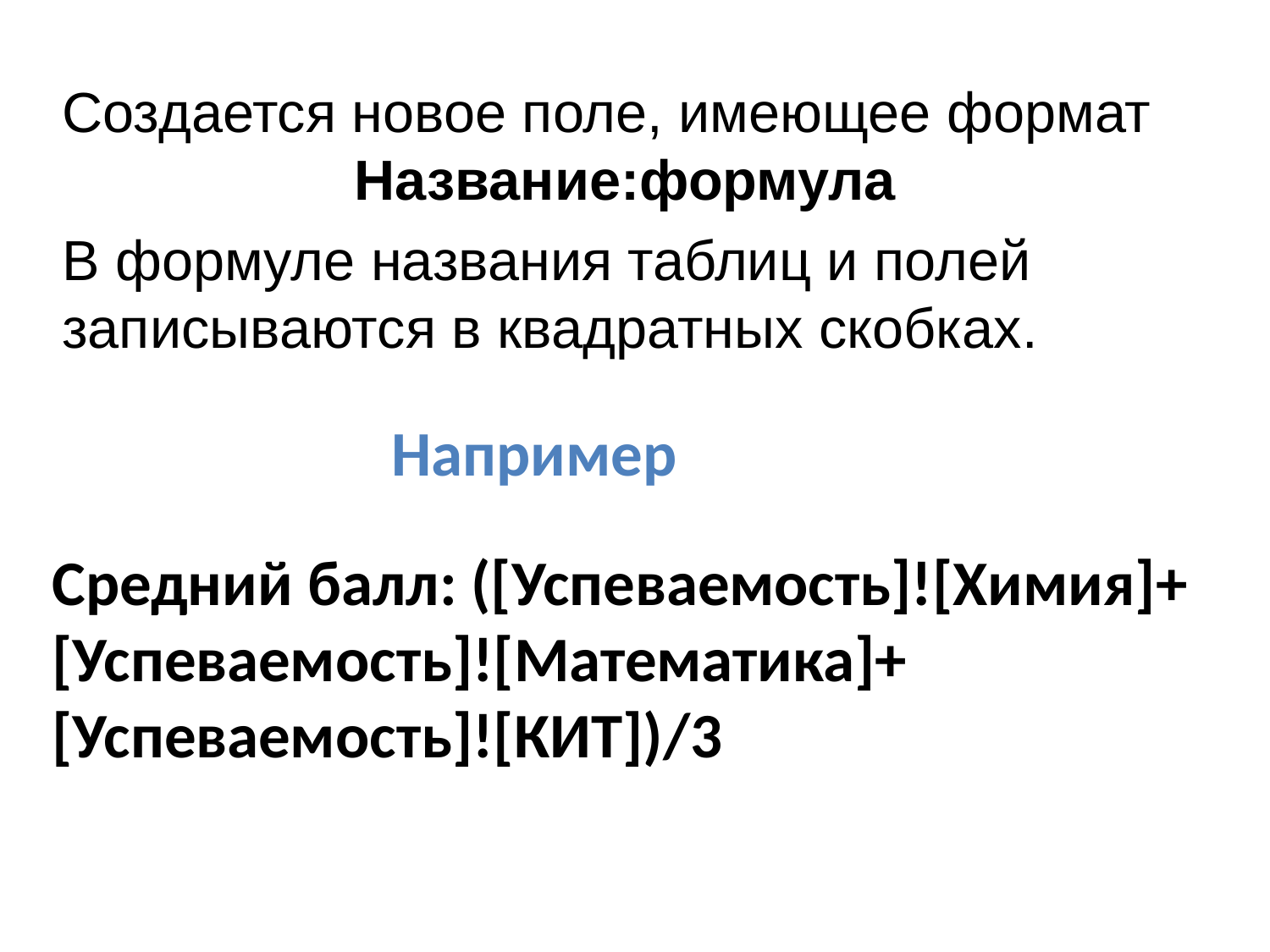

Создается новое поле, имеющее формат
Название:формула
В формуле названия таблиц и полей записываются в квадратных скобках.
Например
Средний балл: ([Успеваемость]![Химия]+[Успеваемость]![Математика]+[Успеваемость]![КИТ])/3